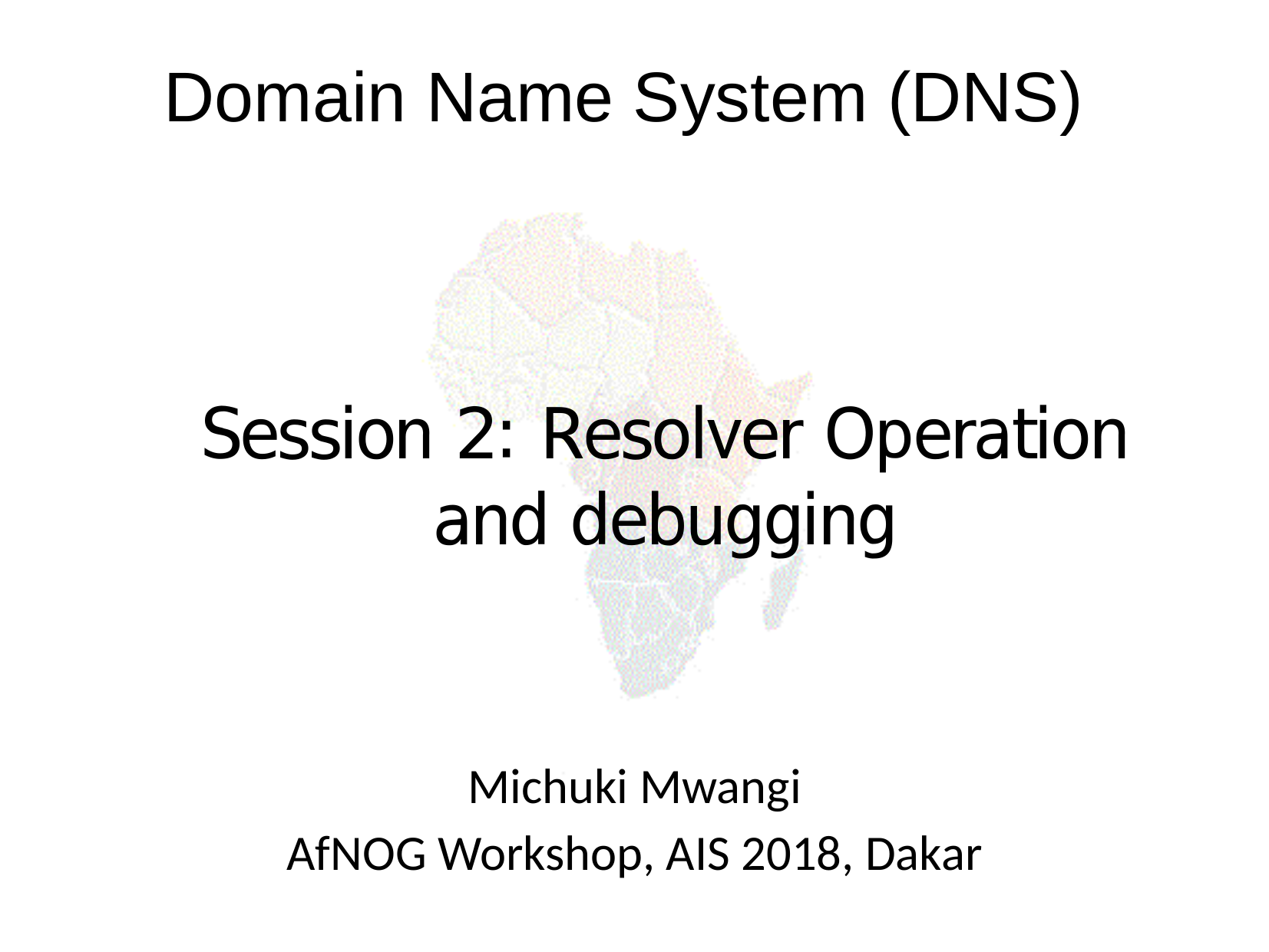

Domain Name System (DNS)
Session 2: Resolver Operation
and debugging
Michuki Mwangi
AfNOG Workshop, AIS 2018, Dakar